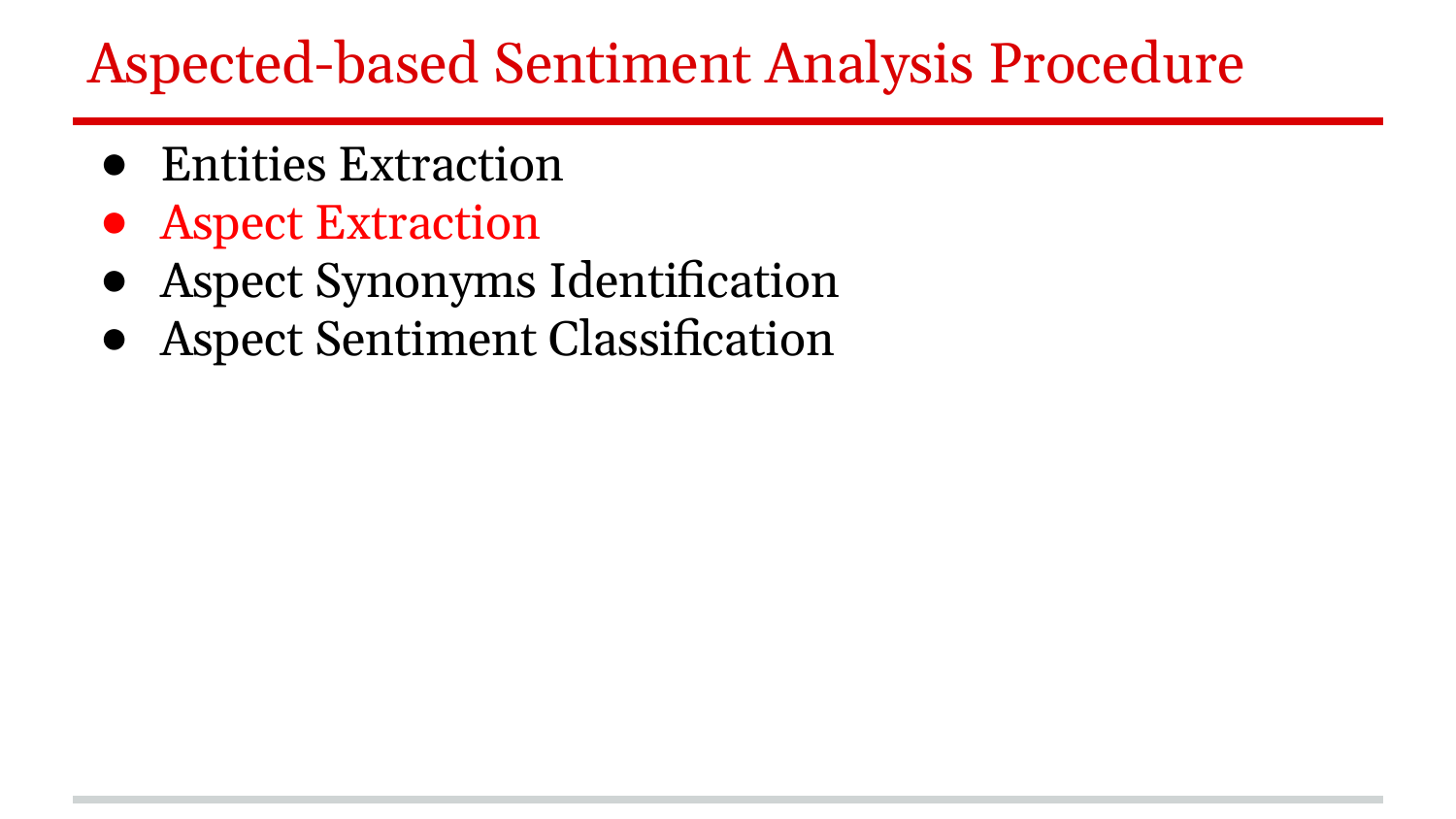

# Aspected-based Sentiment Analysis Procedure
Entities Extraction
Aspect Extraction
Aspect Synonyms Identification
Aspect Sentiment Classification